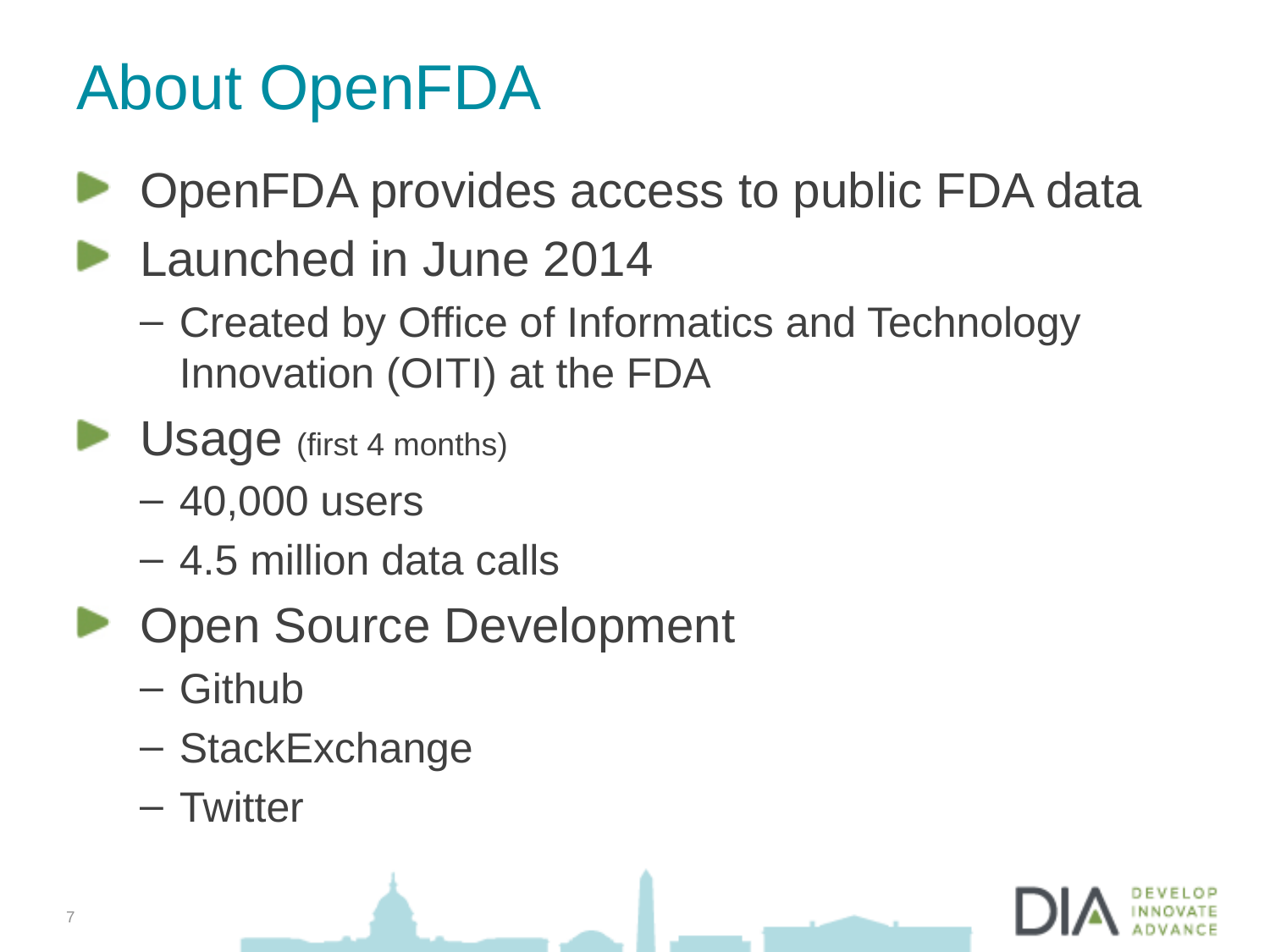

# About OpenFDA
OpenFDA provides access to public FDA data
Launched in June 2014
Created by Office of Informatics and Technology Innovation (OITI) at the FDA
Usage (first 4 months)
40,000 users
4.5 million data calls
Open Source Development
Github
StackExchange
Twitter